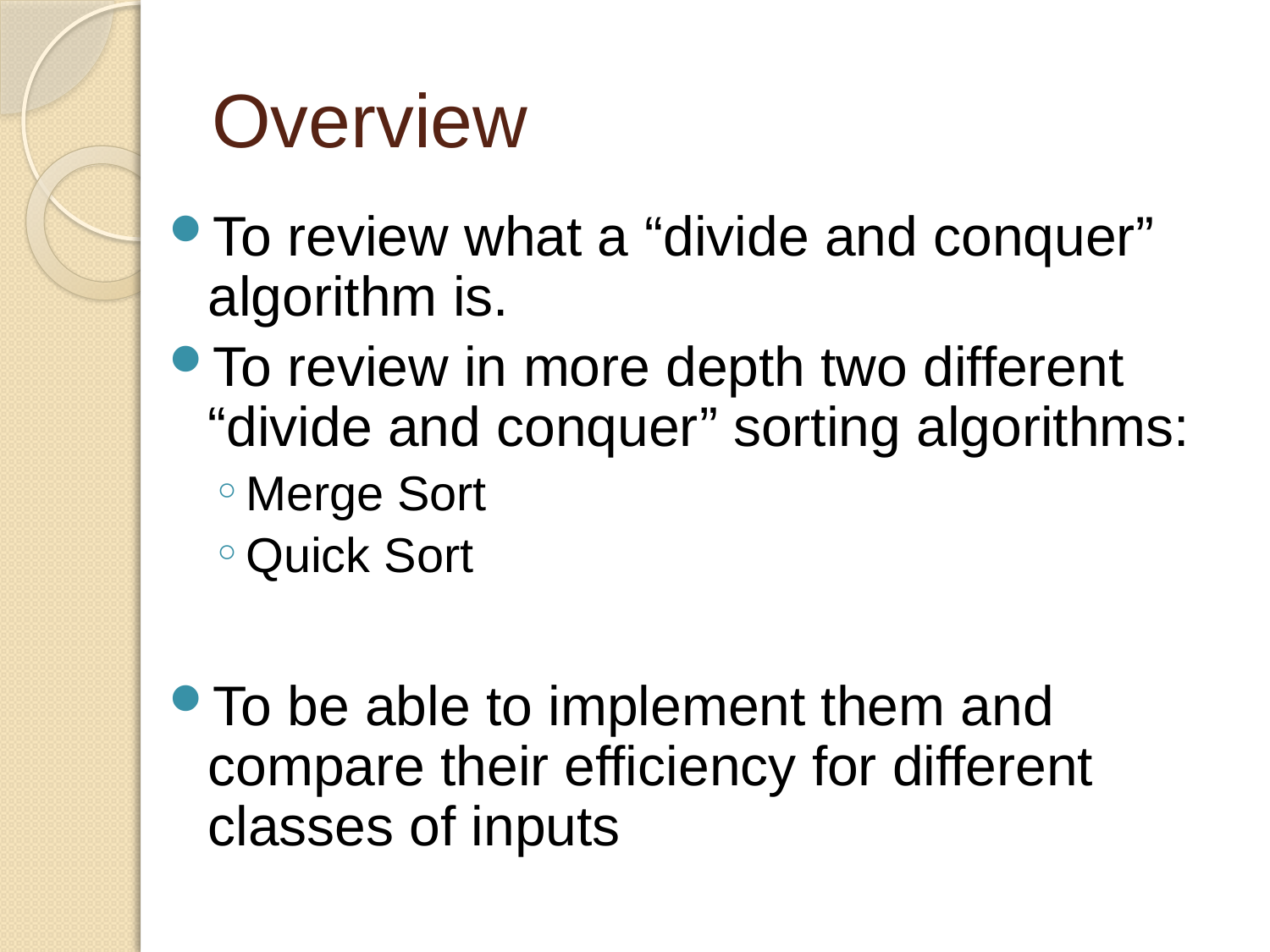

# Overview
To review what a “divide and conquer” algorithm is.
To review in more depth two different “divide and conquer” sorting algorithms:
Merge Sort
Quick Sort

To be able to implement them and compare their efficiency for different classes of inputs